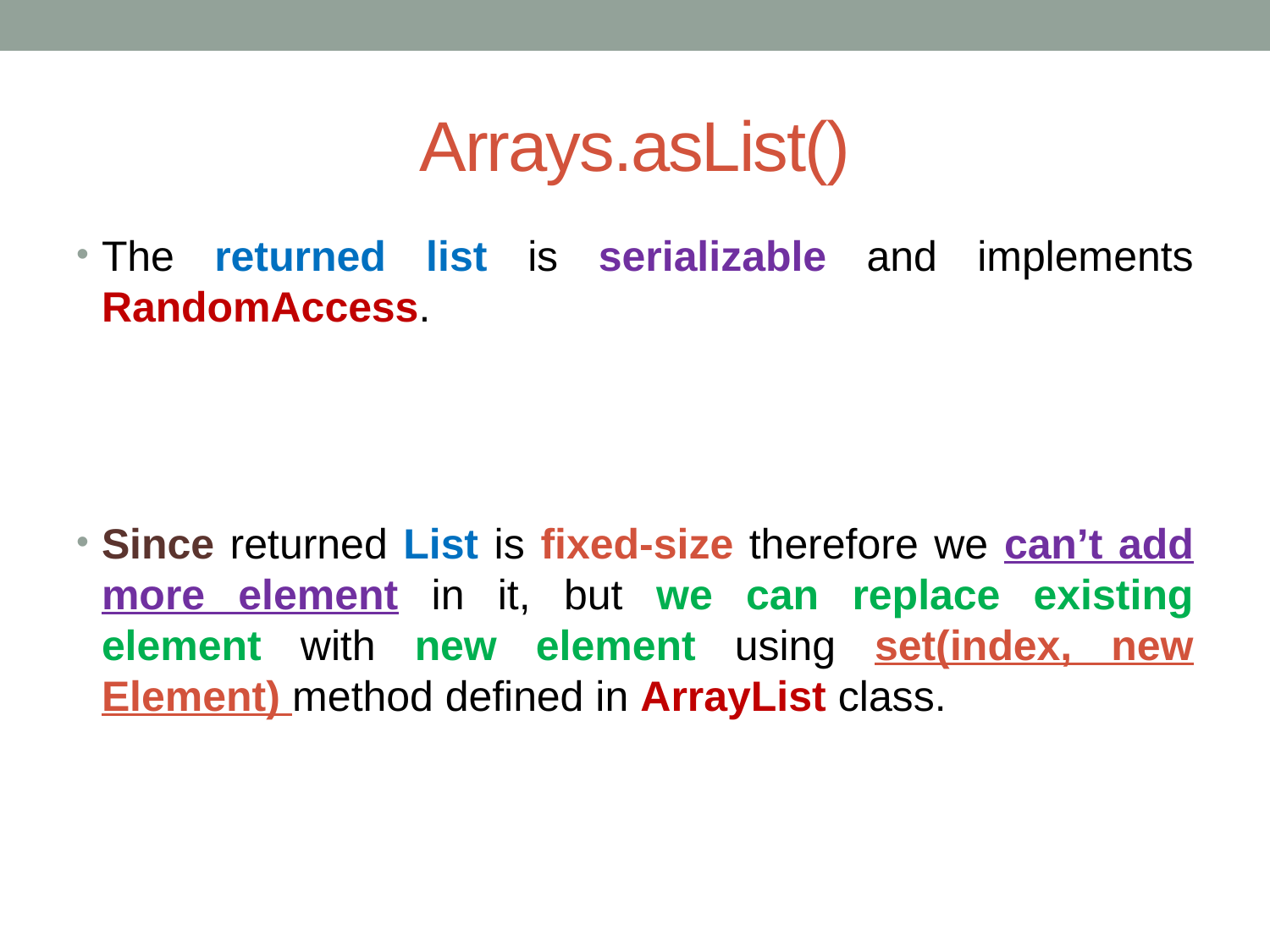

# Arrays.asList()
The returned list is serializable and implements RandomAccess.

Since returned List is fixed-size therefore we can’t add more element in it, but we can replace existing element with new element using set(index, new Element) method defined in ArrayList class.